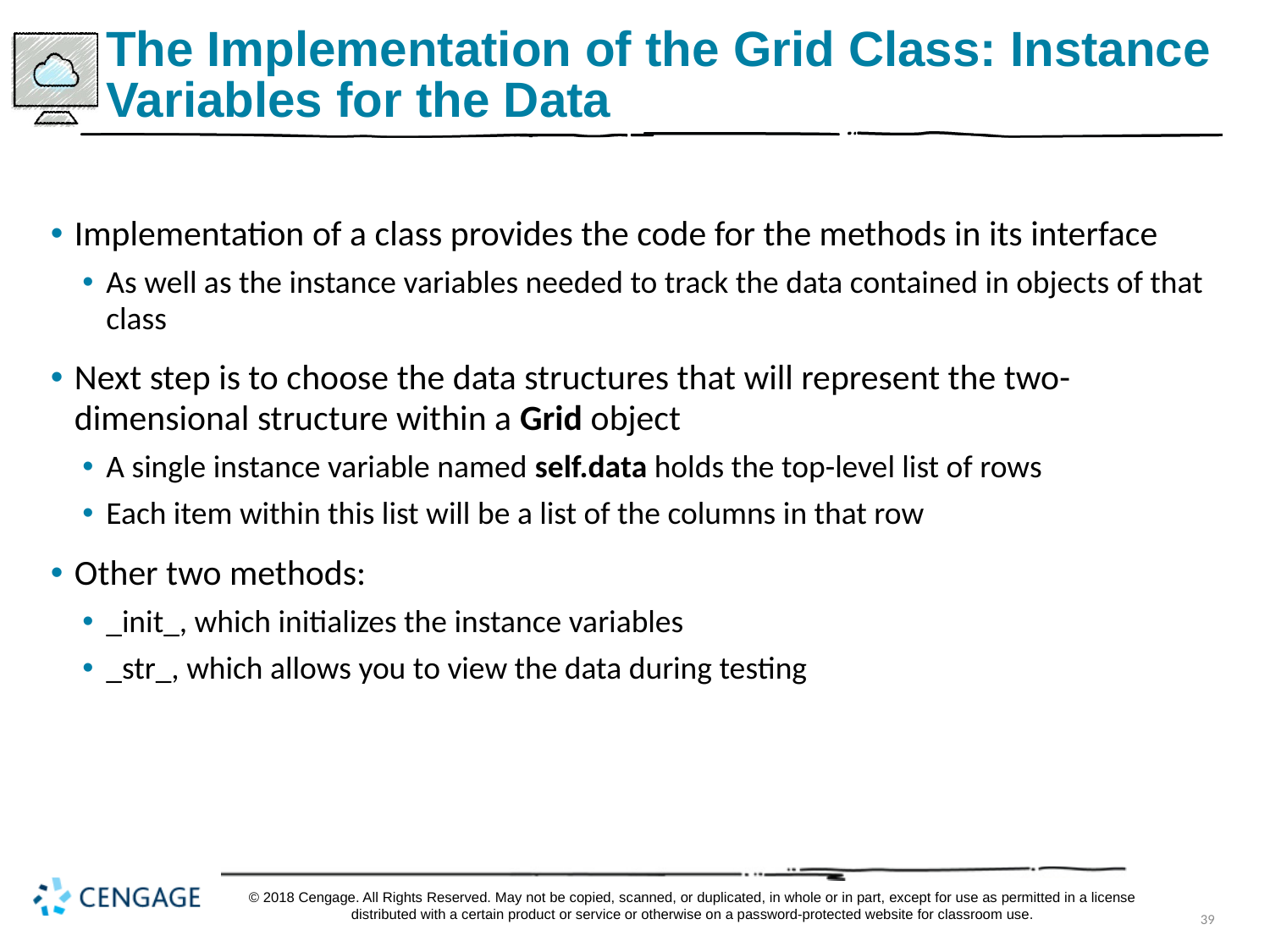

# The Implementation of the Grid Class: Instance Variables for the Data
Implementation of a class provides the code for the methods in its interface
As well as the instance variables needed to track the data contained in objects of that class
Next step is to choose the data structures that will represent the two-dimensional structure within a Grid object
A single instance variable named self.data holds the top-level list of rows
Each item within this list will be a list of the columns in that row
Other two methods:
_init_, which initializes the instance variables
_str_, which allows you to view the data during testing
© 2018 Cengage. All Rights Reserved. May not be copied, scanned, or duplicated, in whole or in part, except for use as permitted in a license distributed with a certain product or service or otherwise on a password-protected website for classroom use.